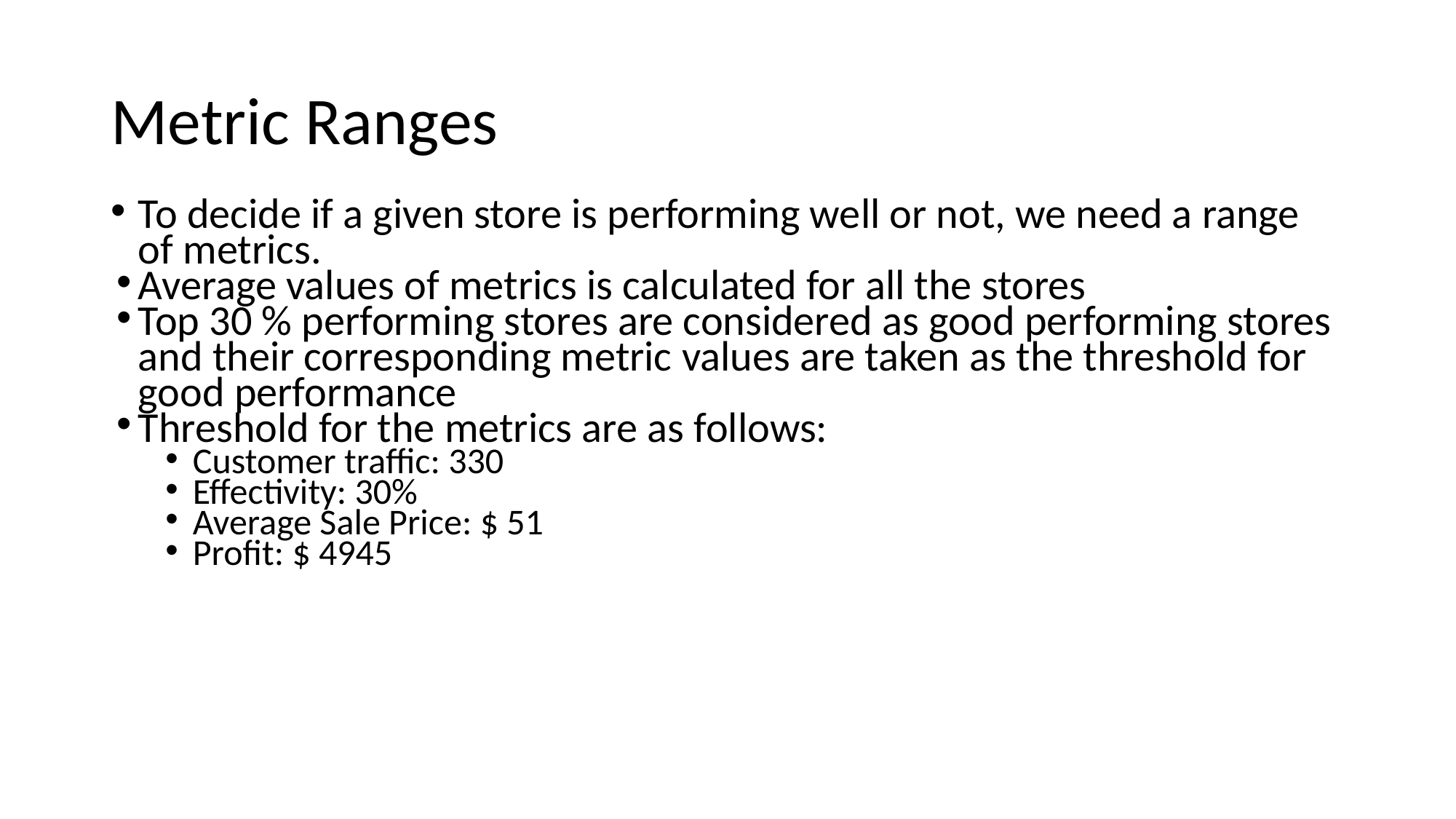

# Metric Ranges
To decide if a given store is performing well or not, we need a range of metrics.
Average values of metrics is calculated for all the stores
Top 30 % performing stores are considered as good performing stores and their corresponding metric values are taken as the threshold for good performance
Threshold for the metrics are as follows:
Customer traffic: 330
Effectivity: 30%
Average Sale Price: $ 51
Profit: $ 4945